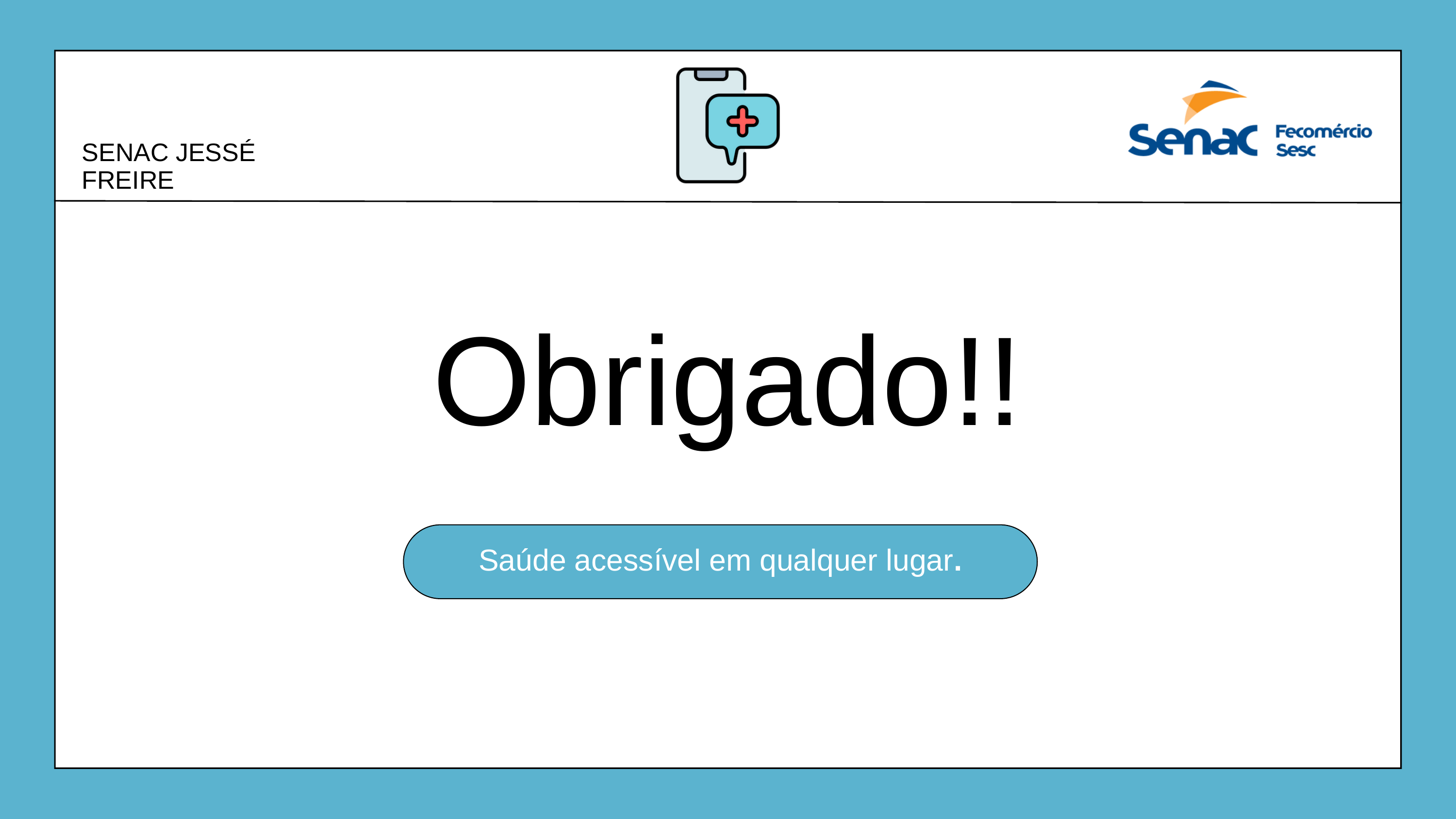

SENAC JESSÉ FREIRE

Obrigado!!

Saúde acessível em qualquer lugar.